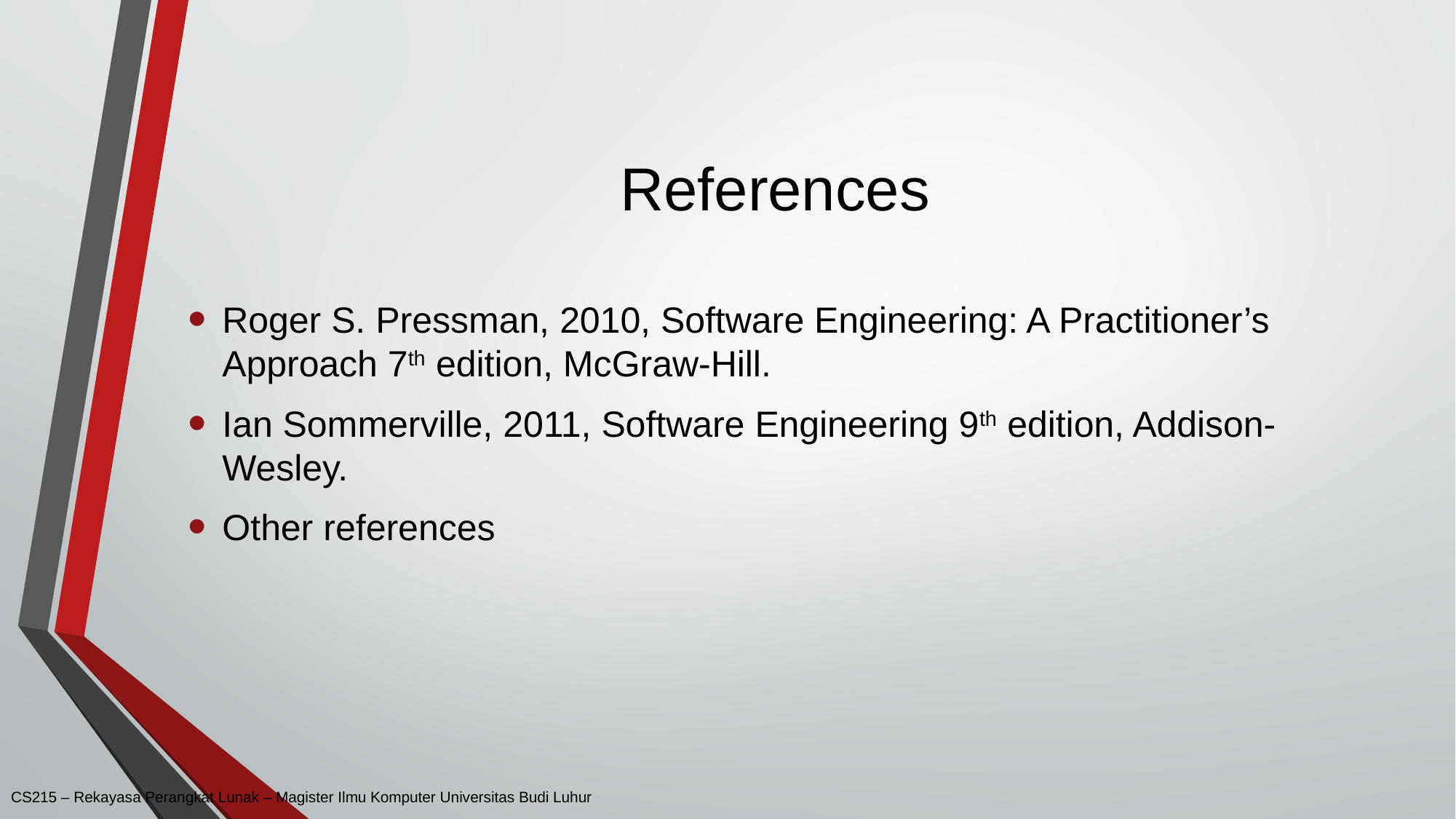

# References
Roger S. Pressman, 2010, Software Engineering: A Practitioner’s Approach 7th edition, McGraw-Hill.
Ian Sommerville, 2011, Software Engineering 9th edition, Addison-Wesley.
Other references
CS215 – Rekayasa Perangkat Lunak – Magister Ilmu Komputer Universitas Budi Luhur